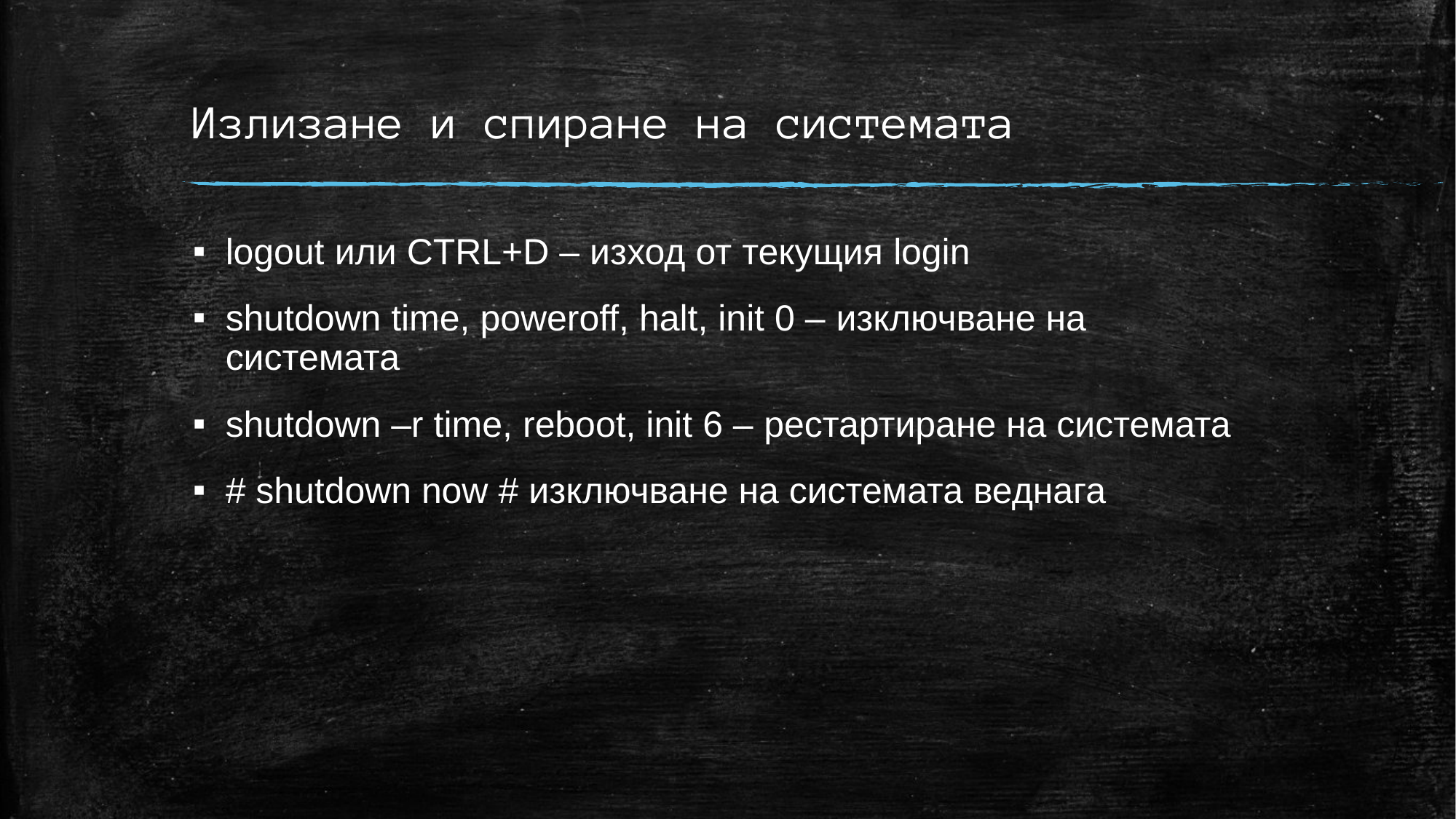

# Излизане и спиране на системата
logout или CTRL+D – изход от текущия login
shutdown time, poweroff, halt, init 0 – изключване на системата
shutdown –r time, reboot, init 6 – рестартиране на системата
# shutdown now # изключване на системата веднага